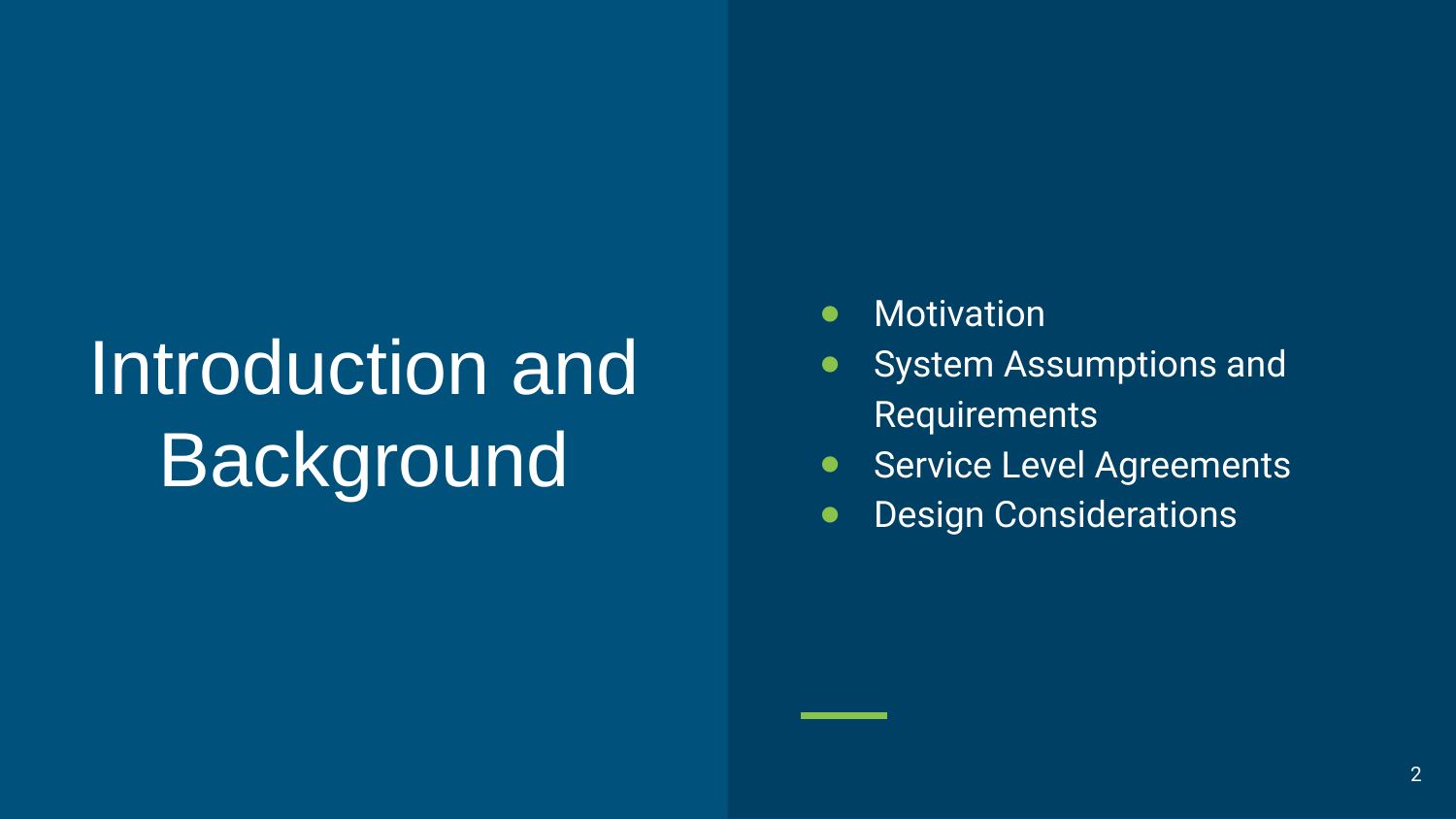

Motivation
System Assumptions and Requirements
Service Level Agreements
Design Considerations
# Introduction and
Background
2